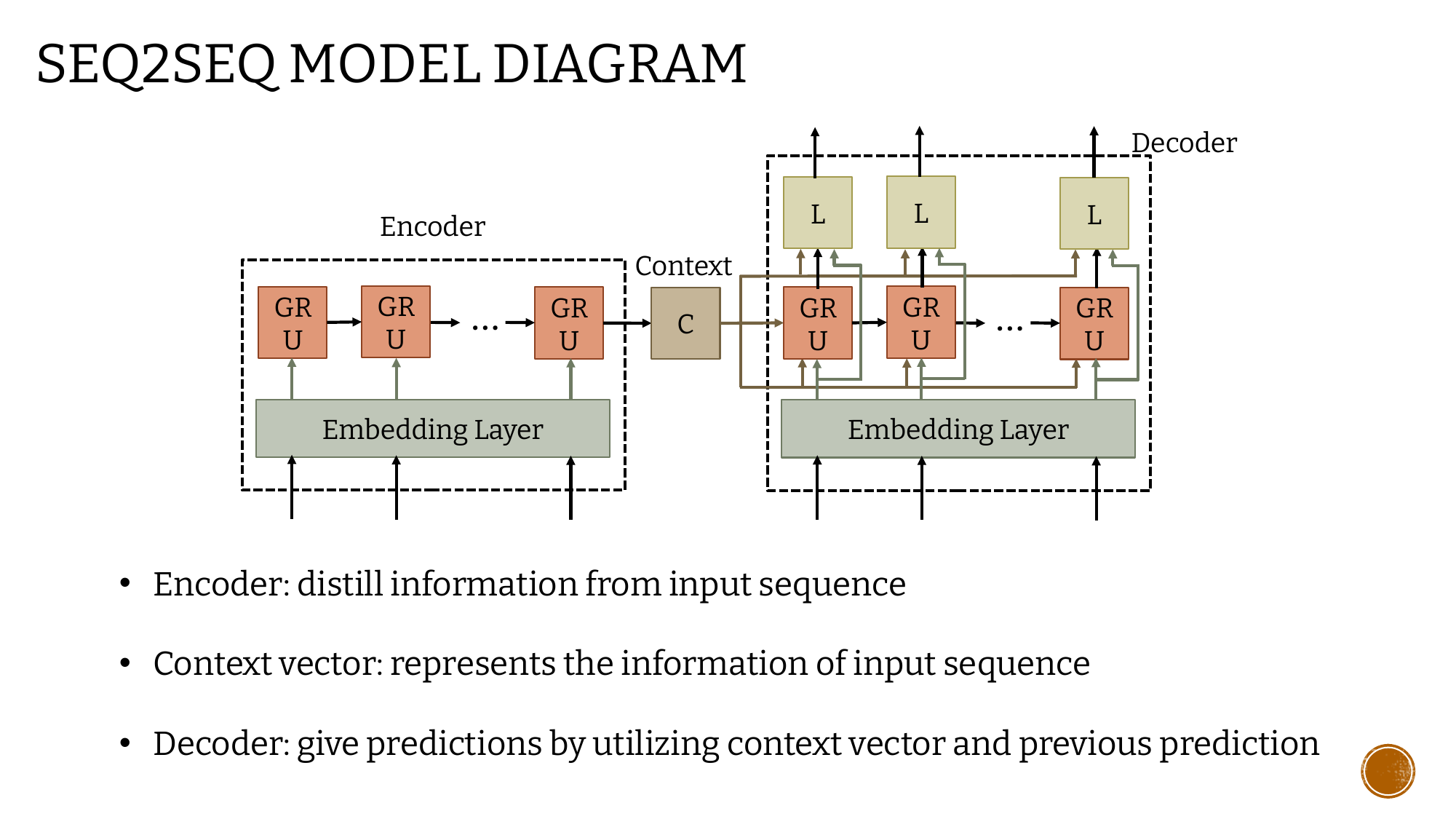

# Seq2seq model diagram
Decoder

L
L
L
Encoder
Context

…
…
GRU
GRU
GRU
GRU
GRU
C
GRU
Embedding Layer
Embedding Layer
Encoder: distill information from input sequence

Context vector: represents the information of input sequence

Decoder: give predictions by utilizing context vector and previous prediction